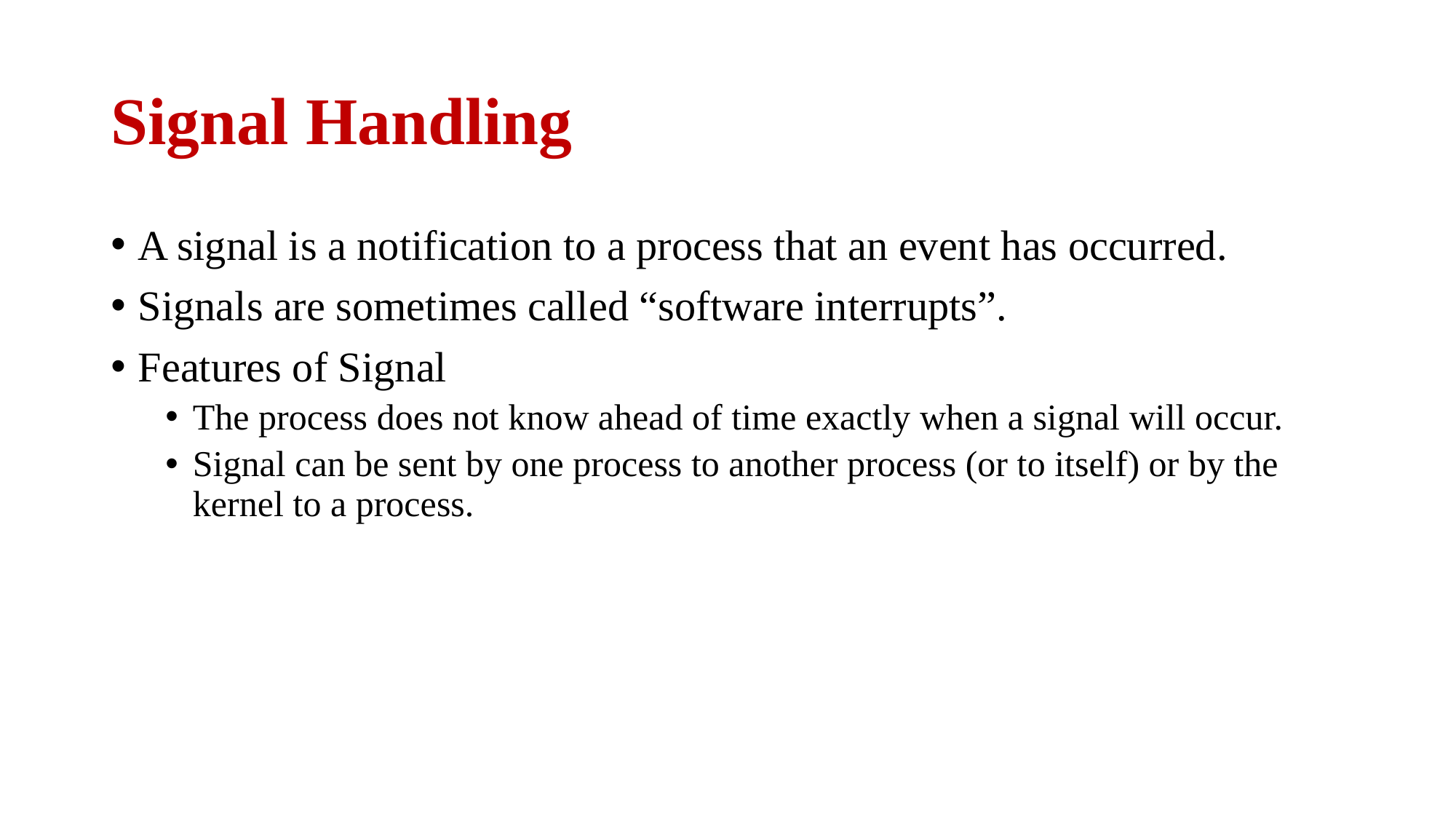

# Signal Handling
A signal is a notification to a process that an event has occurred.
Signals are sometimes called “software interrupts”.
Features of Signal
The process does not know ahead of time exactly when a signal will occur.
Signal can be sent by one process to another process (or to itself) or by the kernel to a process.